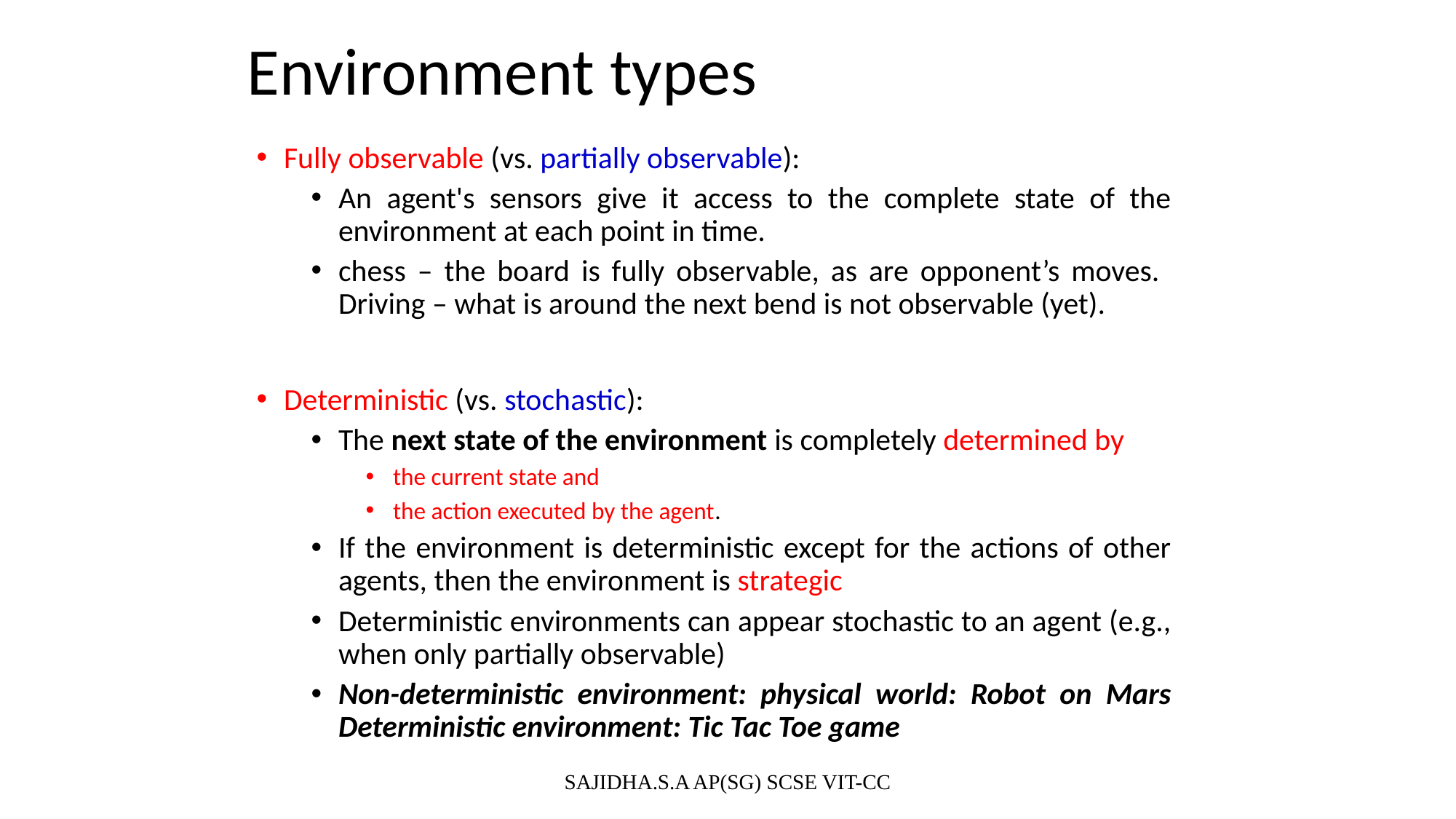

# Environment types
Fully observable (vs. partially observable):
An agent's sensors give it access to the complete state of the environment at each point in time.
chess – the board is fully observable, as are opponent’s moves.
Driving – what is around the next bend is not observable (yet).

Deterministic (vs. stochastic):
The next state of the environment is completely determined by
the current state and
the action executed by the agent.
If the environment is deterministic except for the actions of other agents, then the environment is strategic
Deterministic environments can appear stochastic to an agent (e.g., when only partially observable)
Non-deterministic environment: physical world: Robot on Mars Deterministic environment: Tic Tac Toe game

SAJIDHA.S.A AP(SG) SCSE VIT-CC